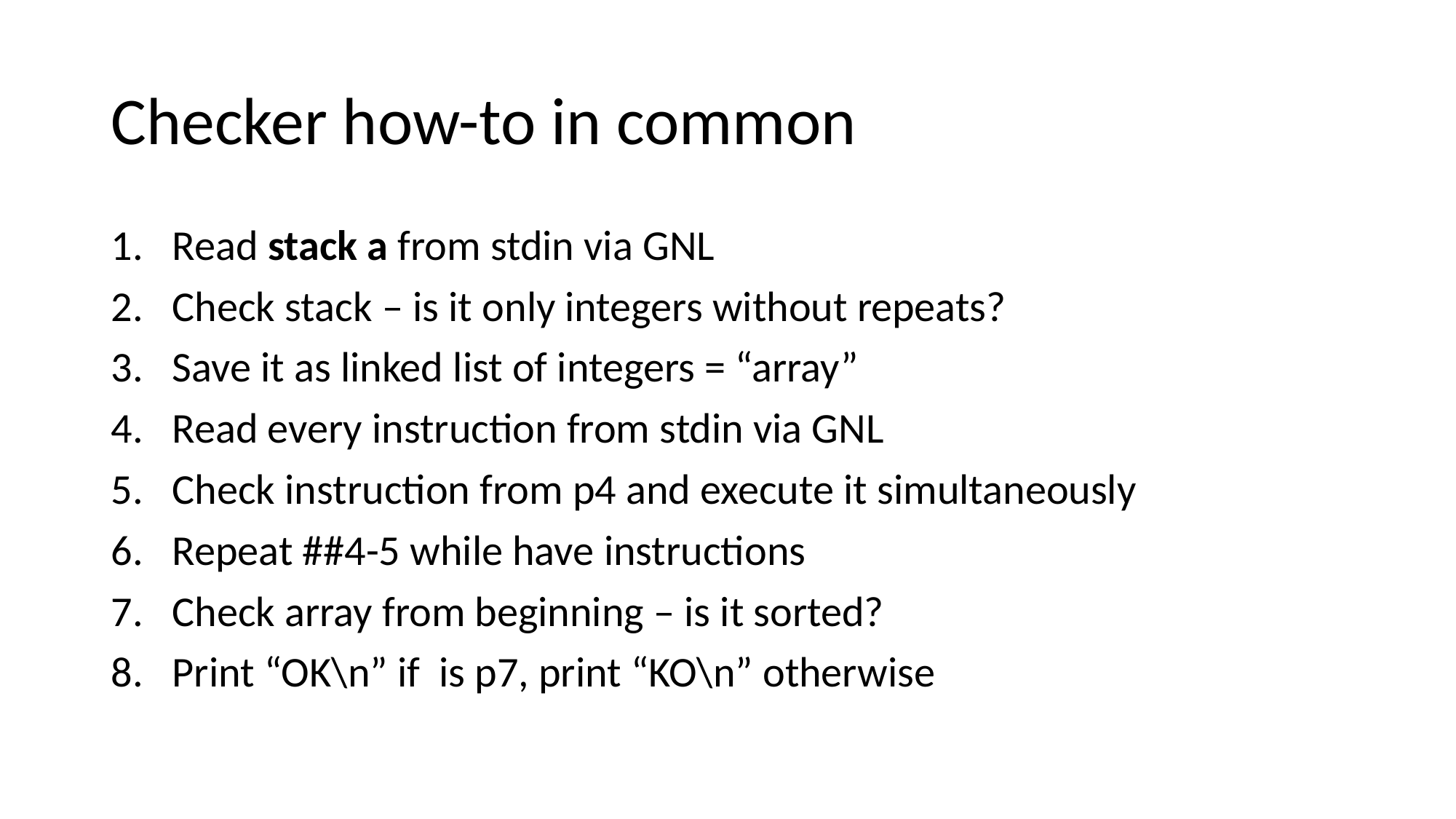

# Checker how-to in common
Read stack a from stdin via GNL
Check stack – is it only integers without repeats?
Save it as linked list of integers = “array”
Read every instruction from stdin via GNL
Check instruction from p4 and execute it simultaneously
Repeat ##4-5 while have instructions
Check array from beginning – is it sorted?
Print “OK\n” if  is p7, print “KO\n” otherwise